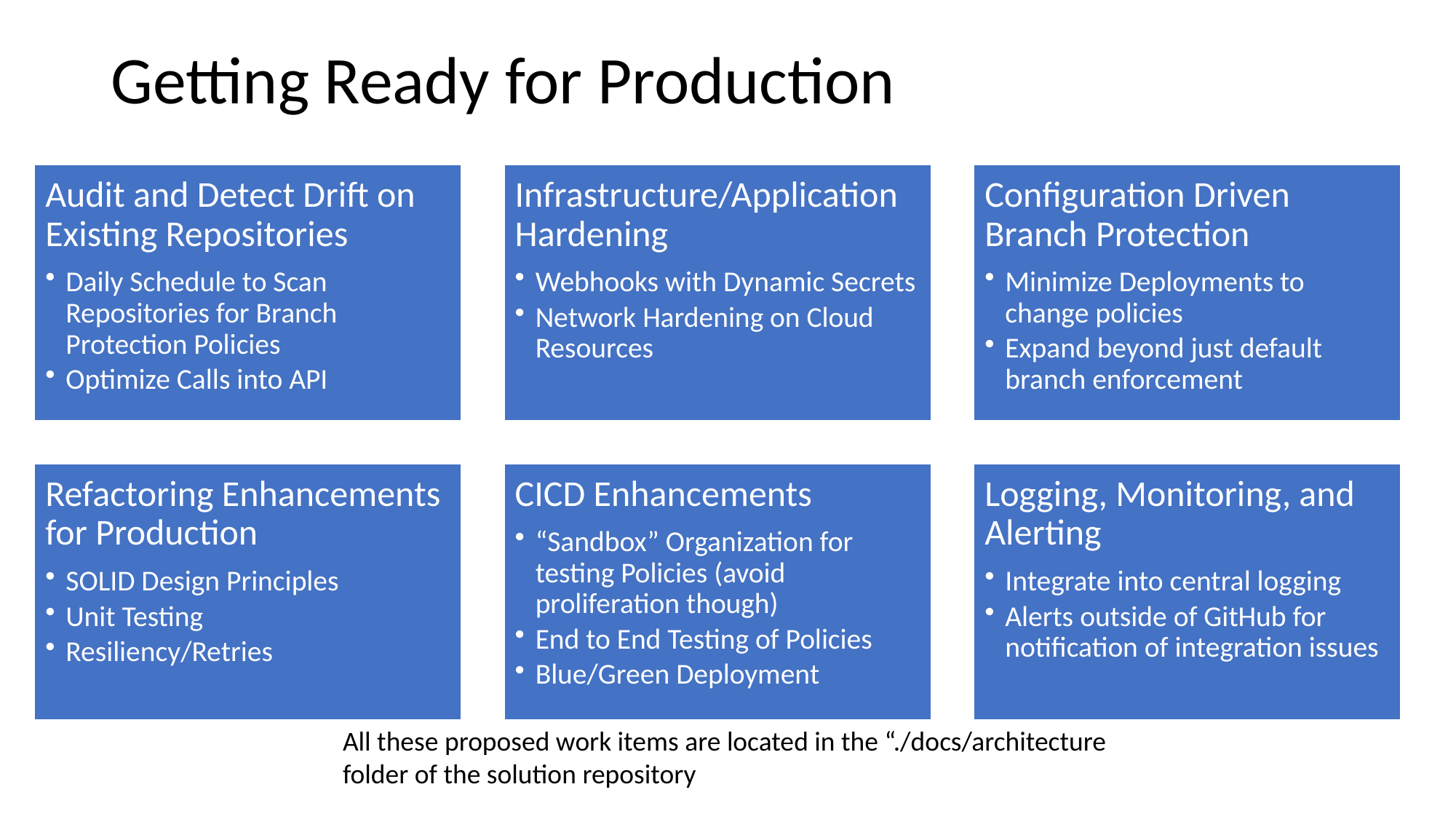

# Getting Ready for Production
Audit and Detect Drift on Existing Repositories
Daily Schedule to Scan Repositories for Branch Protection Policies
Optimize Calls into API
Infrastructure/Application Hardening
Webhooks with Dynamic Secrets
Network Hardening on Cloud Resources
Configuration Driven Branch Protection
Minimize Deployments to change policies
Expand beyond just default branch enforcement
Refactoring Enhancements for Production
SOLID Design Principles
Unit Testing
Resiliency/Retries
CICD Enhancements
“Sandbox” Organization for testing Policies (avoid proliferation though)
End to End Testing of Policies
Blue/Green Deployment
Logging, Monitoring, and Alerting
Integrate into central logging
Alerts outside of GitHub for notification of integration issues
All these proposed work items are located in the “./docs/architecture folder of the solution repository